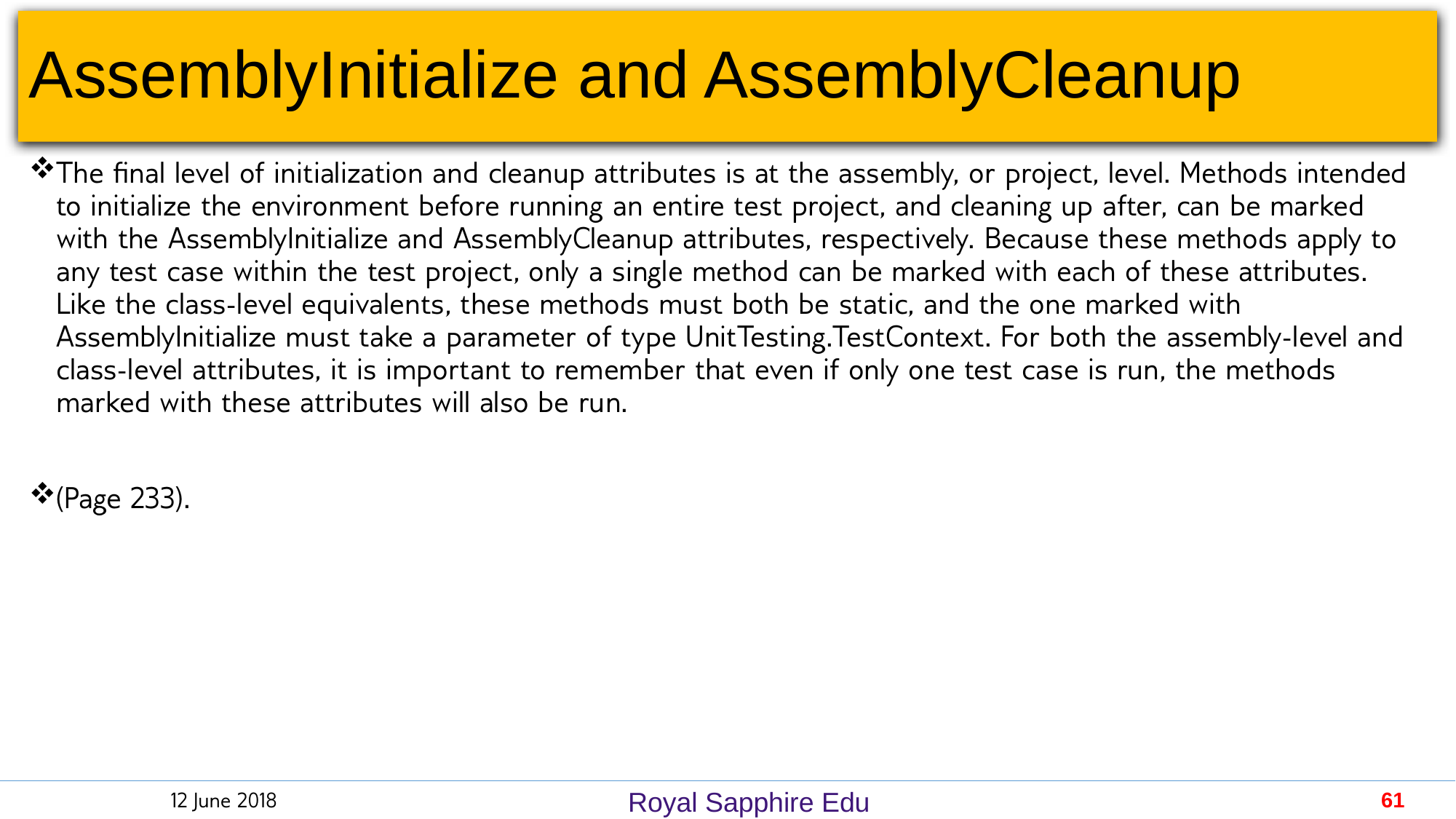

# AssemblyInitialize and AssemblyCleanup
The final level of initialization and cleanup attributes is at the assembly, or project, level. Methods intended to initialize the environment before running an entire test project, and cleaning up after, can be marked with the AssemblyInitialize and AssemblyCleanup attributes, respectively. Because these methods apply to any test case within the test project, only a single method can be marked with each of these attributes. Like the class-level equivalents, these methods must both be static, and the one marked with AssemblyInitialize must take a parameter of type UnitTesting.TestContext. For both the assembly-level and class-level attributes, it is important to remember that even if only one test case is run, the methods marked with these attributes will also be run.

(Page 233).
12 June 2018
61